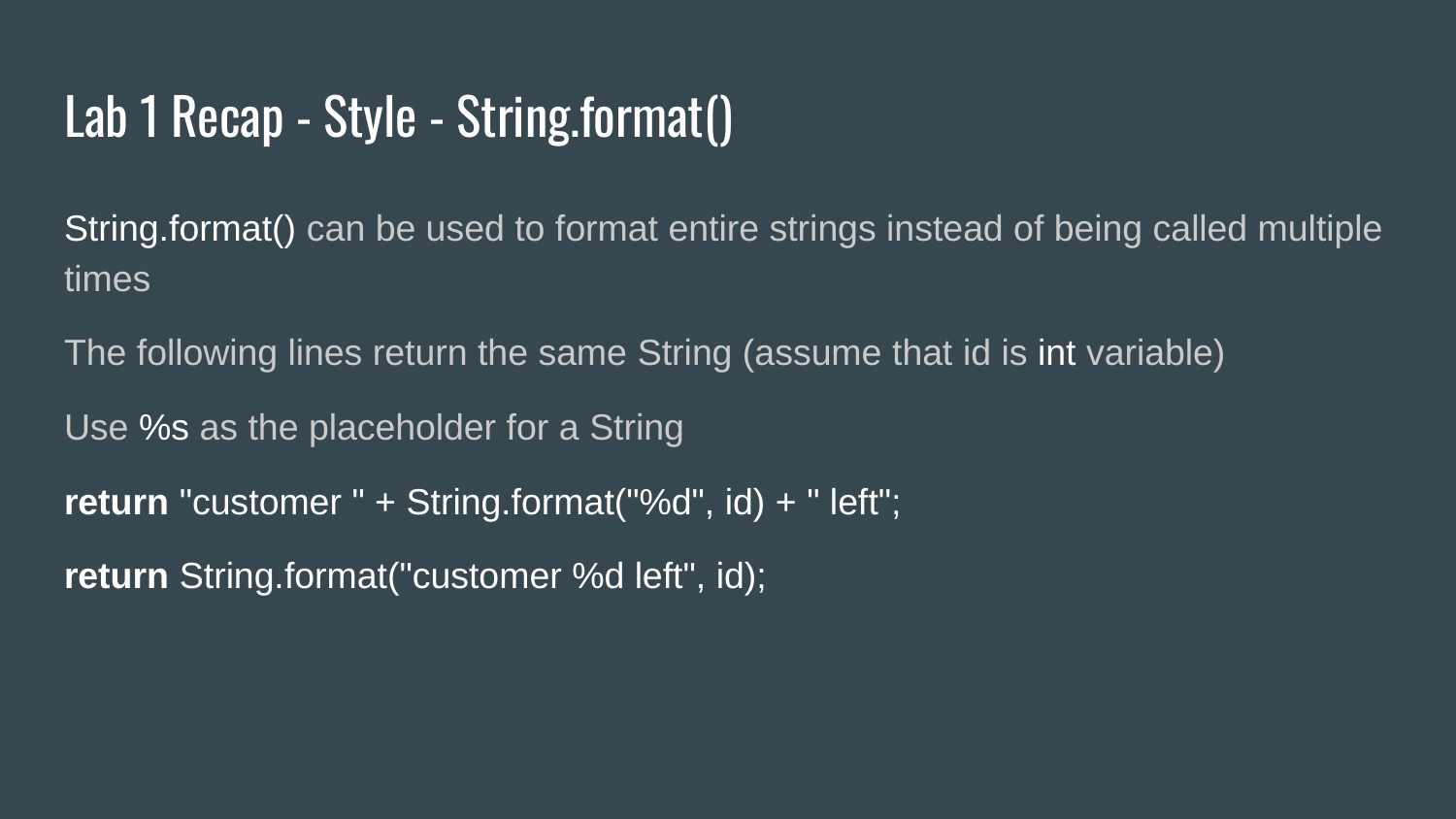

# Lab 1 Recap - Style - String.format()
String.format() can be used to format entire strings instead of being called multiple times
The following lines return the same String (assume that id is int variable)
Use %s as the placeholder for a String
return "customer " + String.format("%d", id) + " left";
return String.format("customer %d left", id);